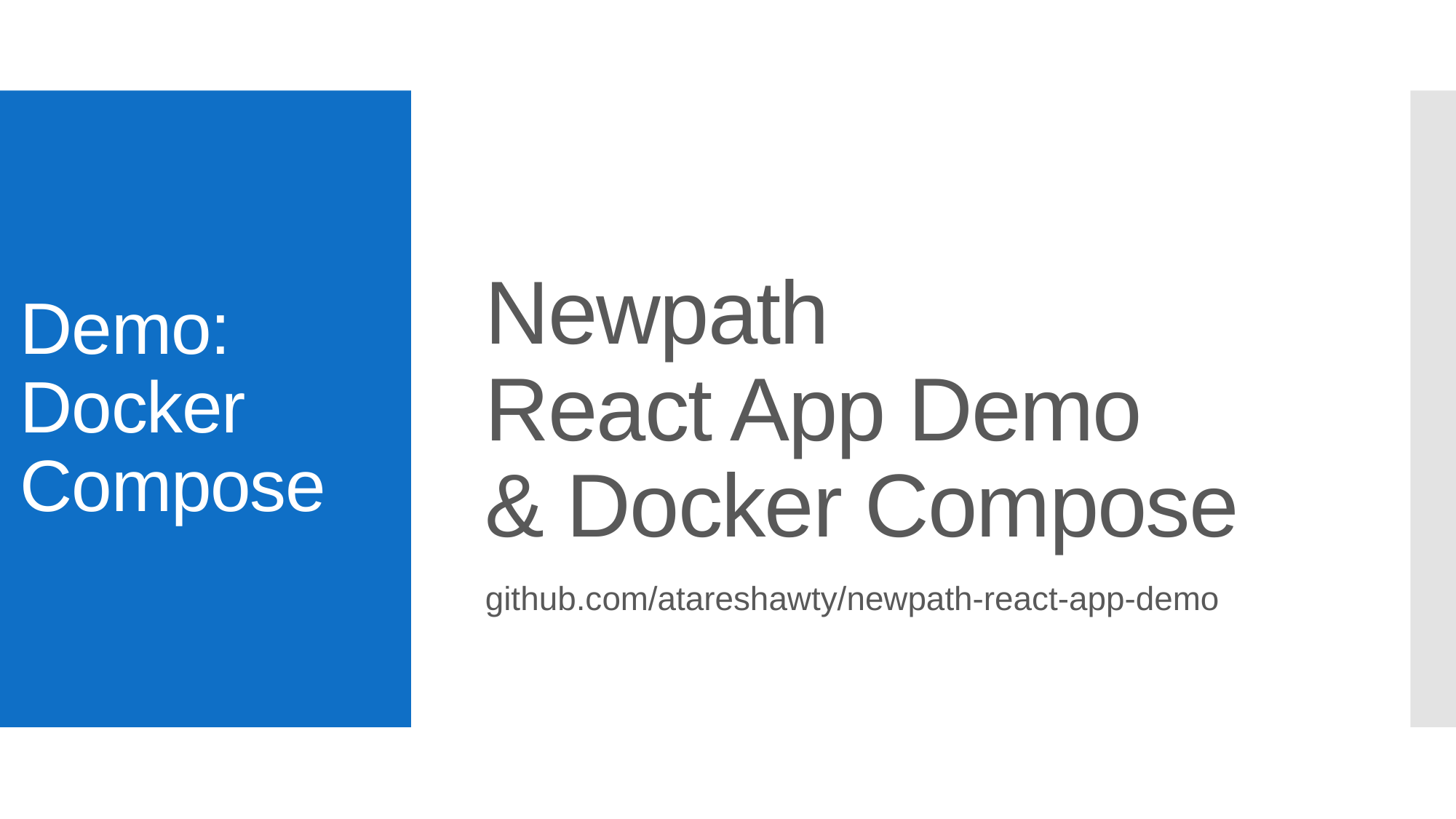

# Demo: Docker Compose
Newpath
React App Demo
& Docker Compose
github.com/atareshawty/newpath-react-app-demo